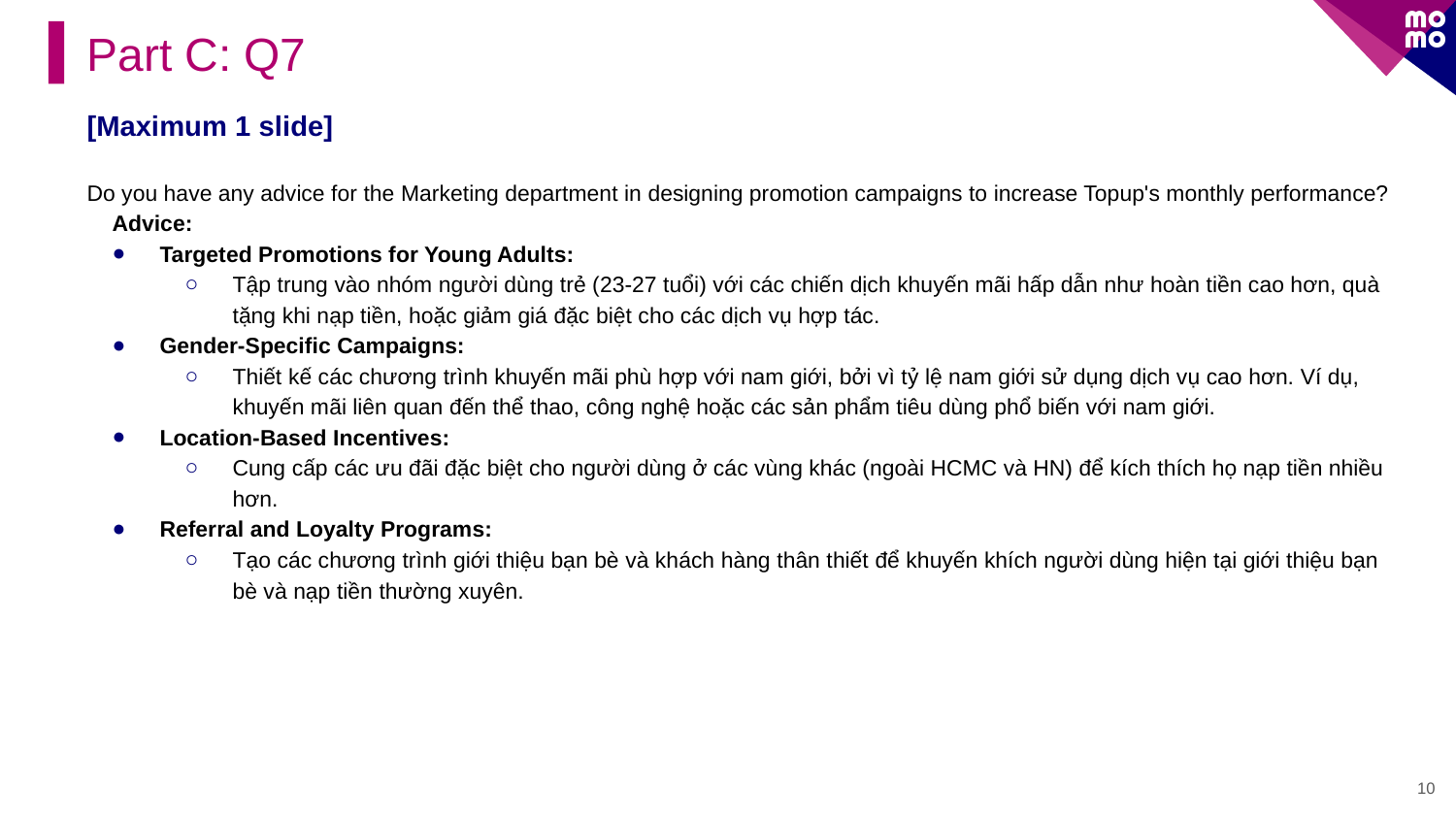

Part C: Q7
[Maximum 1 slide]
Do you have any advice for the Marketing department in designing promotion campaigns to increase Topup's monthly performance?
Advice:
Targeted Promotions for Young Adults:
Tập trung vào nhóm người dùng trẻ (23-27 tuổi) với các chiến dịch khuyến mãi hấp dẫn như hoàn tiền cao hơn, quà tặng khi nạp tiền, hoặc giảm giá đặc biệt cho các dịch vụ hợp tác.
Gender-Specific Campaigns:
Thiết kế các chương trình khuyến mãi phù hợp với nam giới, bởi vì tỷ lệ nam giới sử dụng dịch vụ cao hơn. Ví dụ, khuyến mãi liên quan đến thể thao, công nghệ hoặc các sản phẩm tiêu dùng phổ biến với nam giới.
Location-Based Incentives:
Cung cấp các ưu đãi đặc biệt cho người dùng ở các vùng khác (ngoài HCMC và HN) để kích thích họ nạp tiền nhiều hơn.
Referral and Loyalty Programs:
Tạo các chương trình giới thiệu bạn bè và khách hàng thân thiết để khuyến khích người dùng hiện tại giới thiệu bạn bè và nạp tiền thường xuyên.

10

#